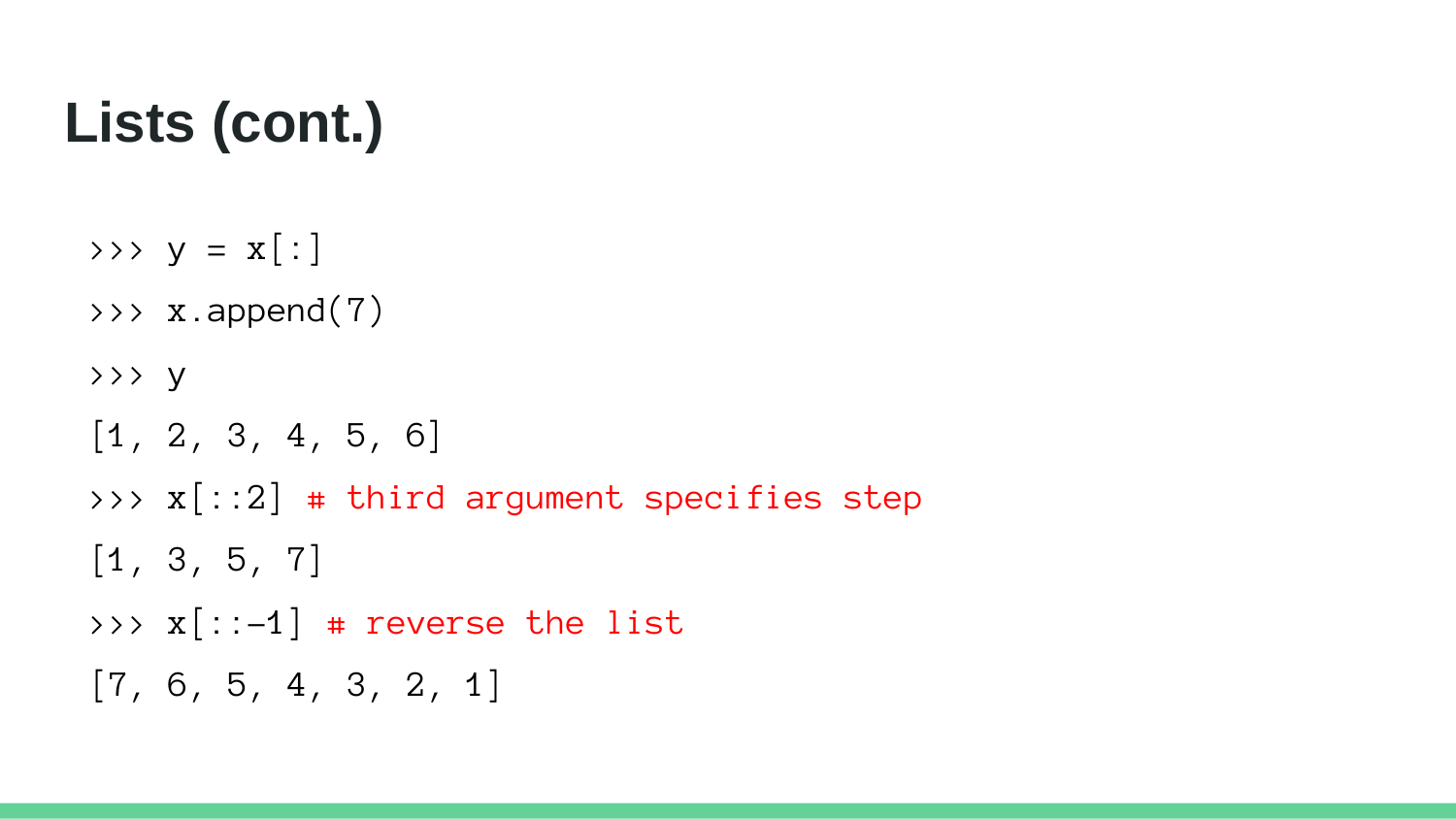

# Lists (cont.)
>>> y = x[:]
>>> x.append(7)
>>> y
[1, 2, 3, 4, 5, 6]
>>> x[::2] # third argument specifies step
[1, 3, 5, 7]
>>> x[::-1] # reverse the list
[7, 6, 5, 4, 3, 2, 1]